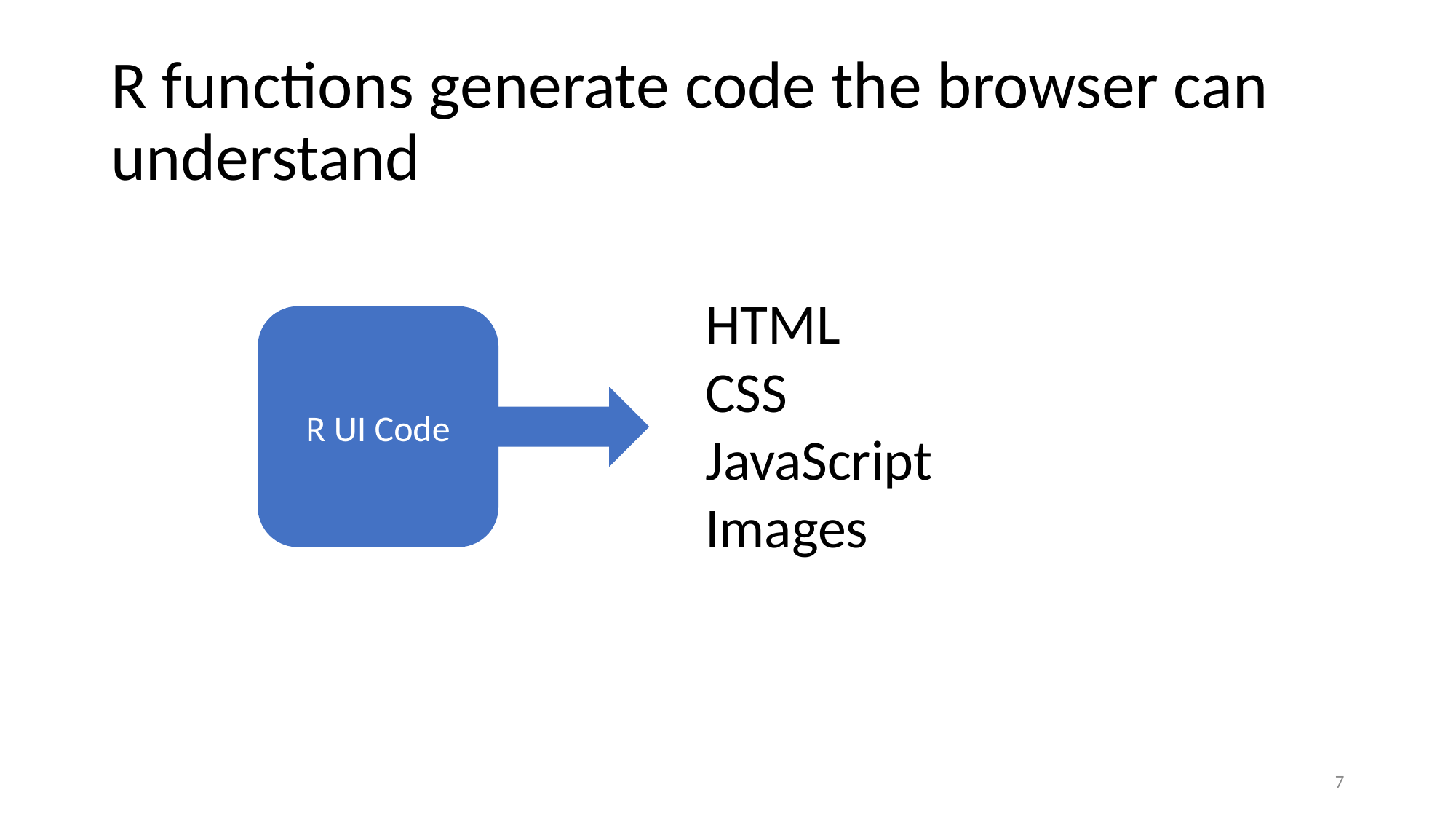

# R functions generate code the browser can understand
HTML
CSS
JavaScript
Images
R UI Code

7